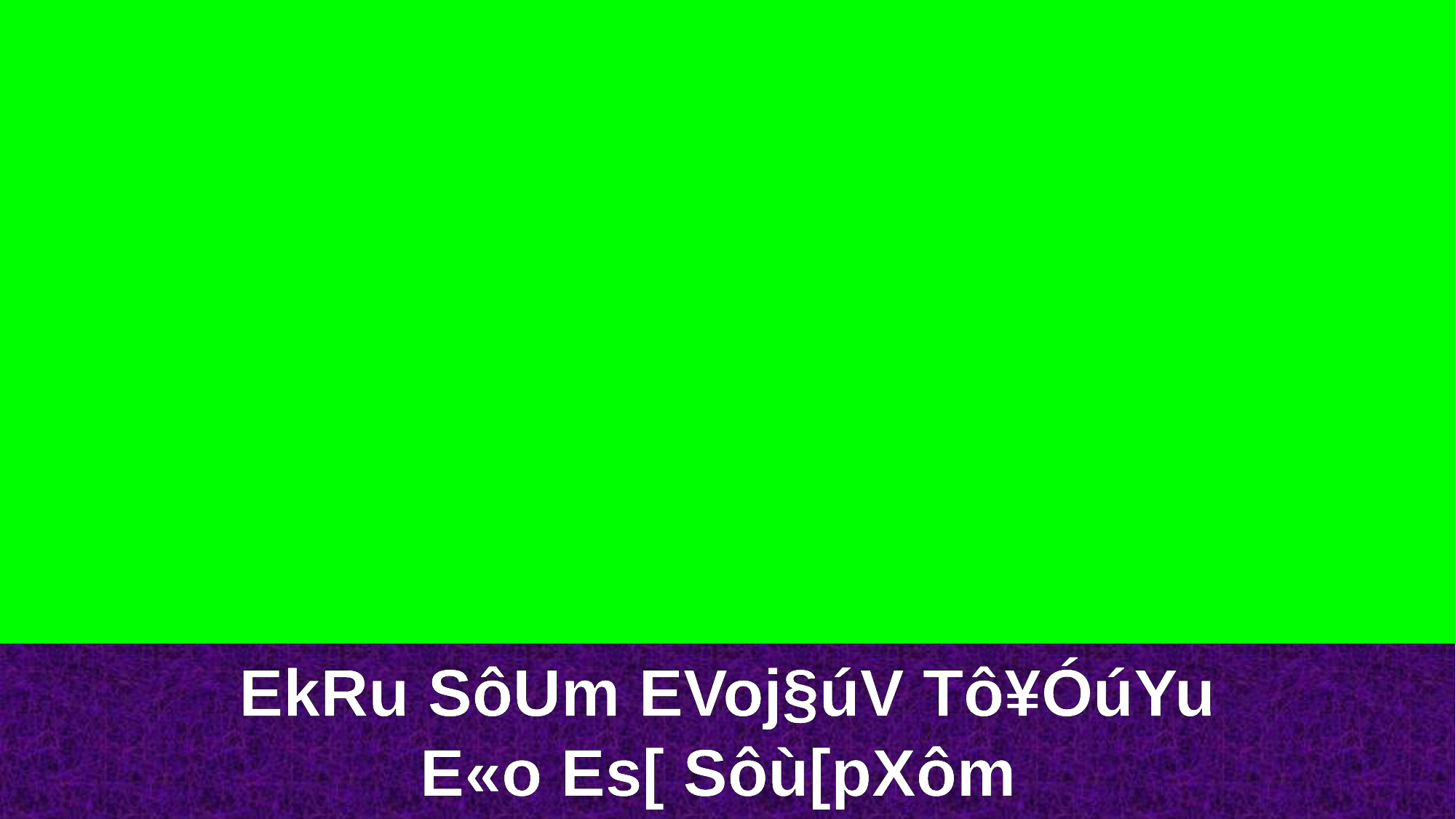

EkRu SôUm EVoj§úV Tô¥ÓúYu
E«o Es[ Sôù[pXôm